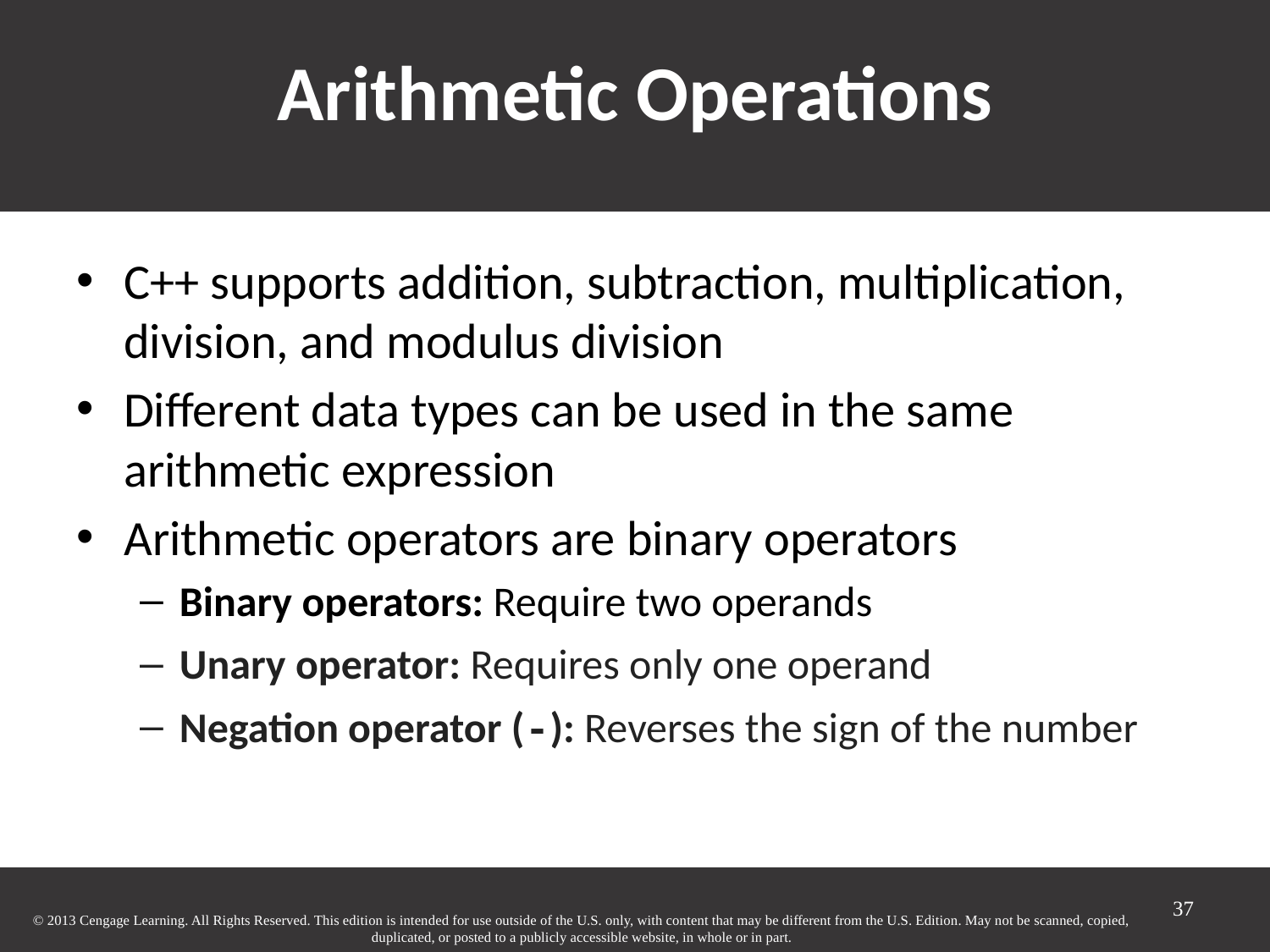

# Arithmetic Operations
C++ supports addition, subtraction, multiplication, division, and modulus division
Different data types can be used in the same arithmetic expression
Arithmetic operators are binary operators
Binary operators: Require two operands
Unary operator: Requires only one operand
Negation operator (-): Reverses the sign of the number

37
© 2013 Cengage Learning. All Rights Reserved. This edition is intended for use outside of the U.S. only, with content that may be different from the U.S. Edition. May not be scanned, copied, duplicated, or posted to a publicly accessible website, in whole or in part.